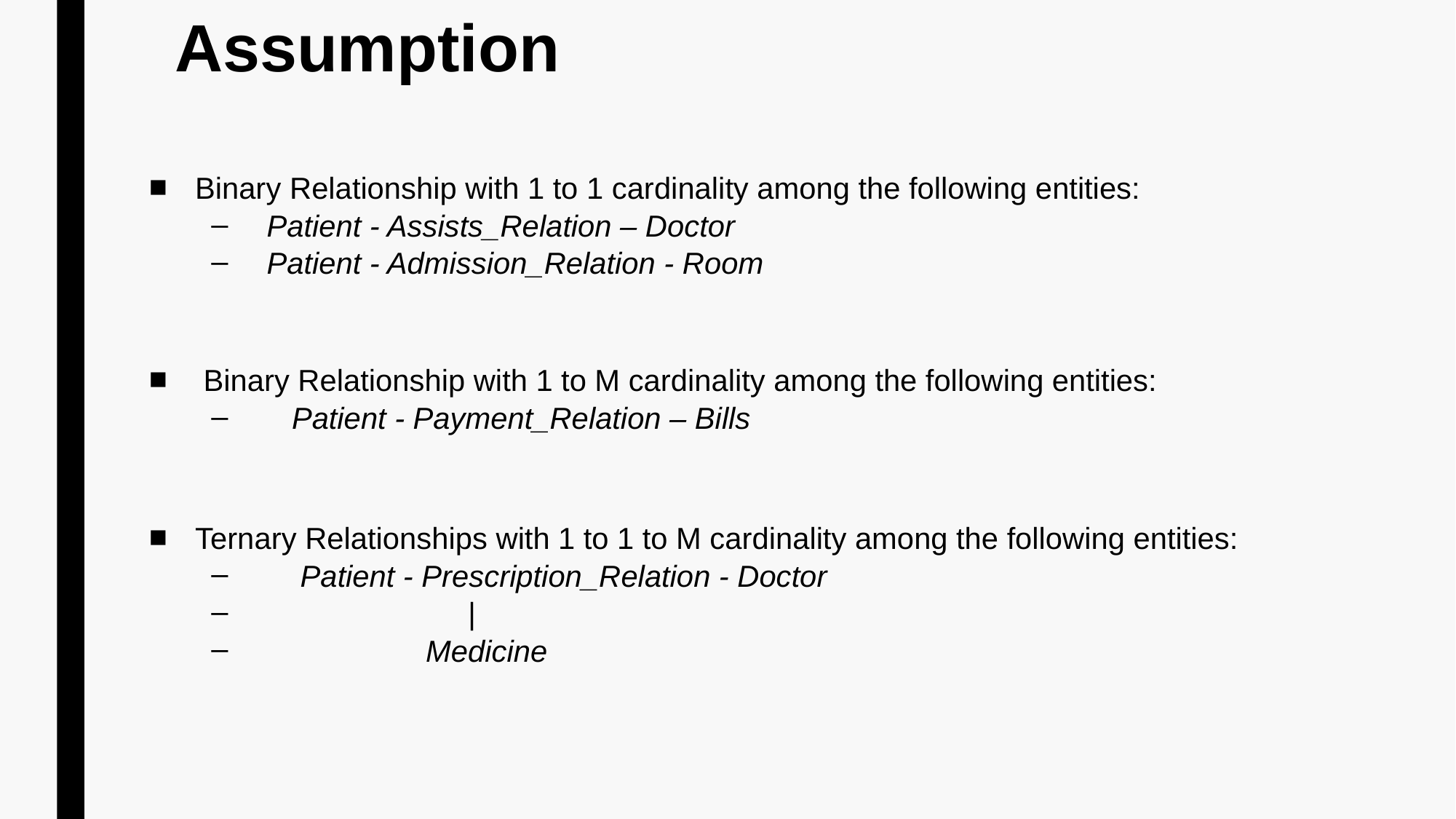

# Assumption

Binary Relationship with 1 to 1 cardinality among the following entities:
 Patient - Assists_Relation – Doctor
 Patient - Admission_Relation - Room

 Binary Relationship with 1 to M cardinality among the following entities:
    Patient - Payment_Relation – Bills

Ternary Relationships with 1 to 1 to M cardinality among the following entities:
     Patient - Prescription_Relation - Doctor
                         |
                    Medicine